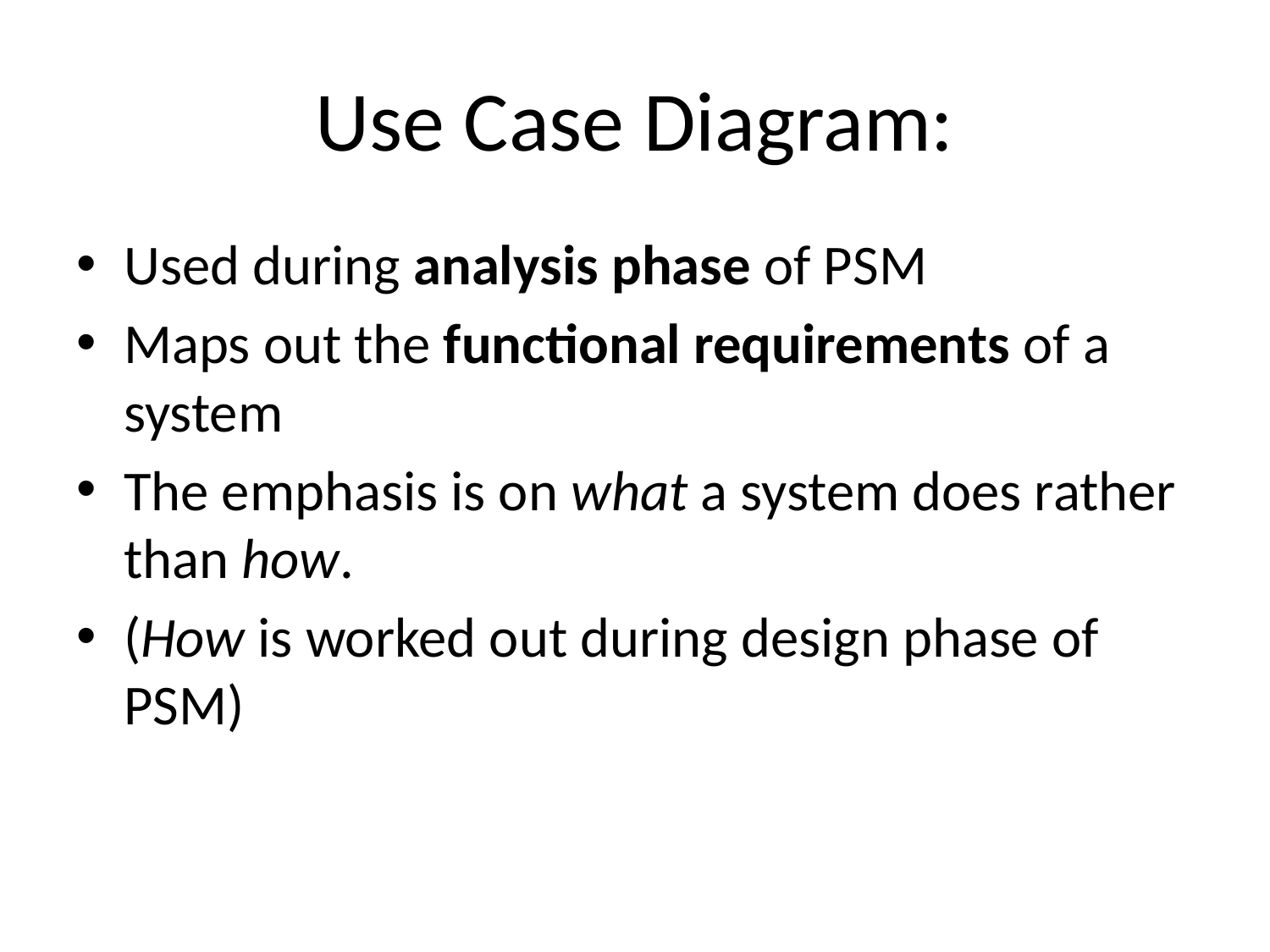

# Use Case Diagram:
Used during analysis phase of PSM
Maps out the functional requirements of a system
The emphasis is on what a system does rather than how.
(How is worked out during design phase of PSM)